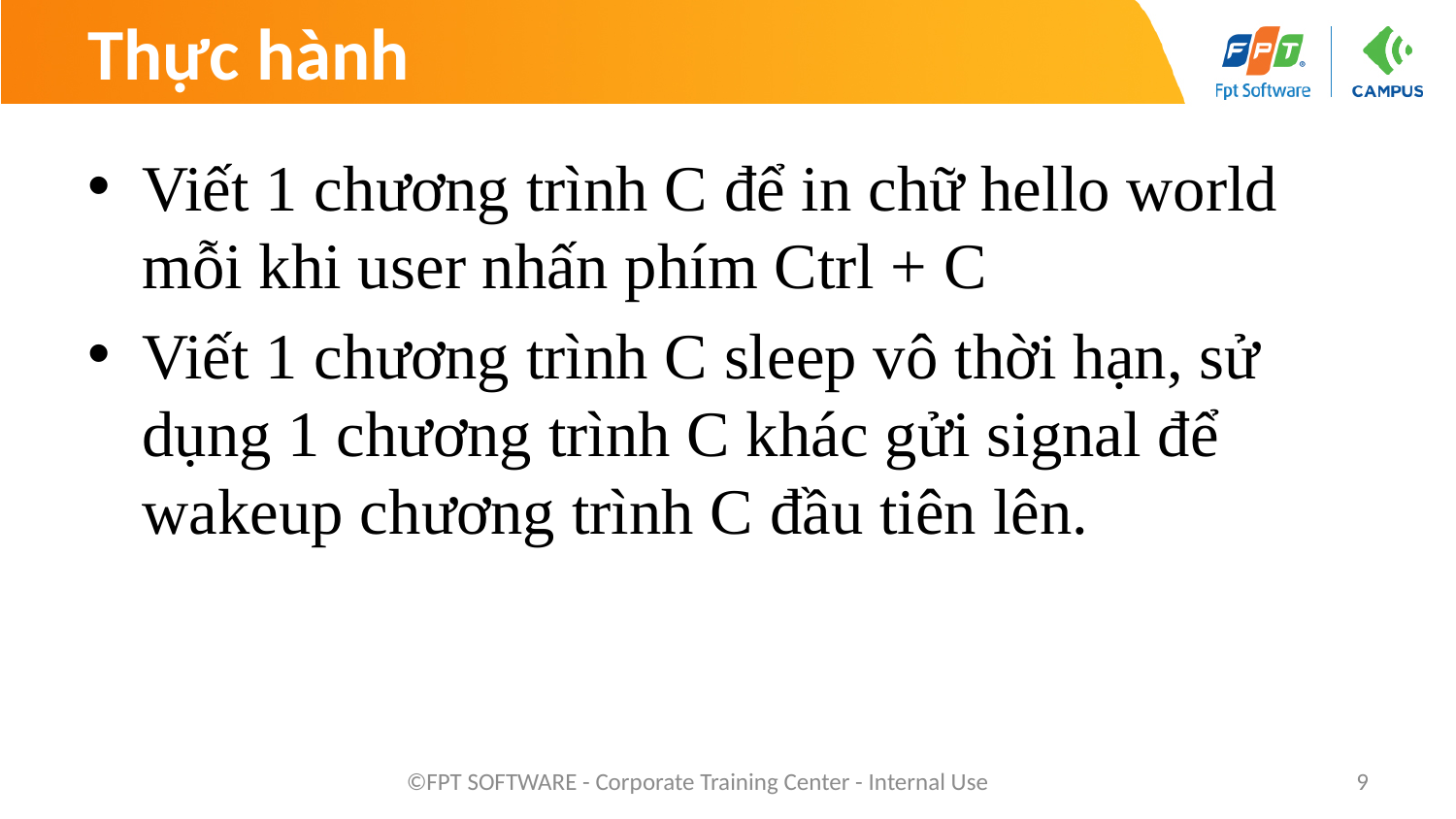

# Thực hành
Viết 1 chương trình C để in chữ hello world mỗi khi user nhấn phím Ctrl + C
Viết 1 chương trình C sleep vô thời hạn, sử dụng 1 chương trình C khác gửi signal để wakeup chương trình C đầu tiên lên.
©FPT SOFTWARE - Corporate Training Center - Internal Use
9